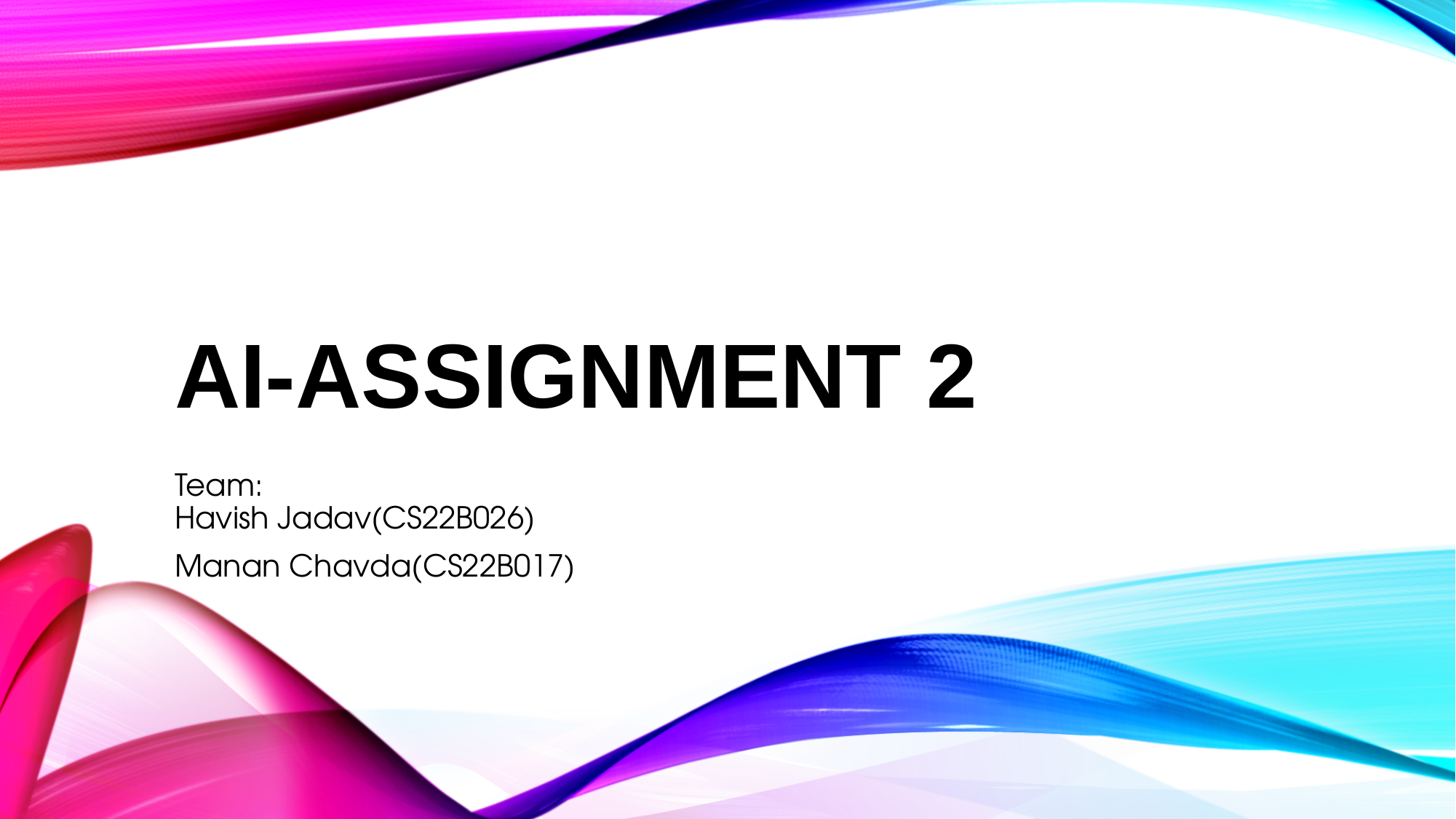

# AI-Assignment 2
Team:
Havish Jadav(CS22B026)
Manan Chavda(CS22B017)